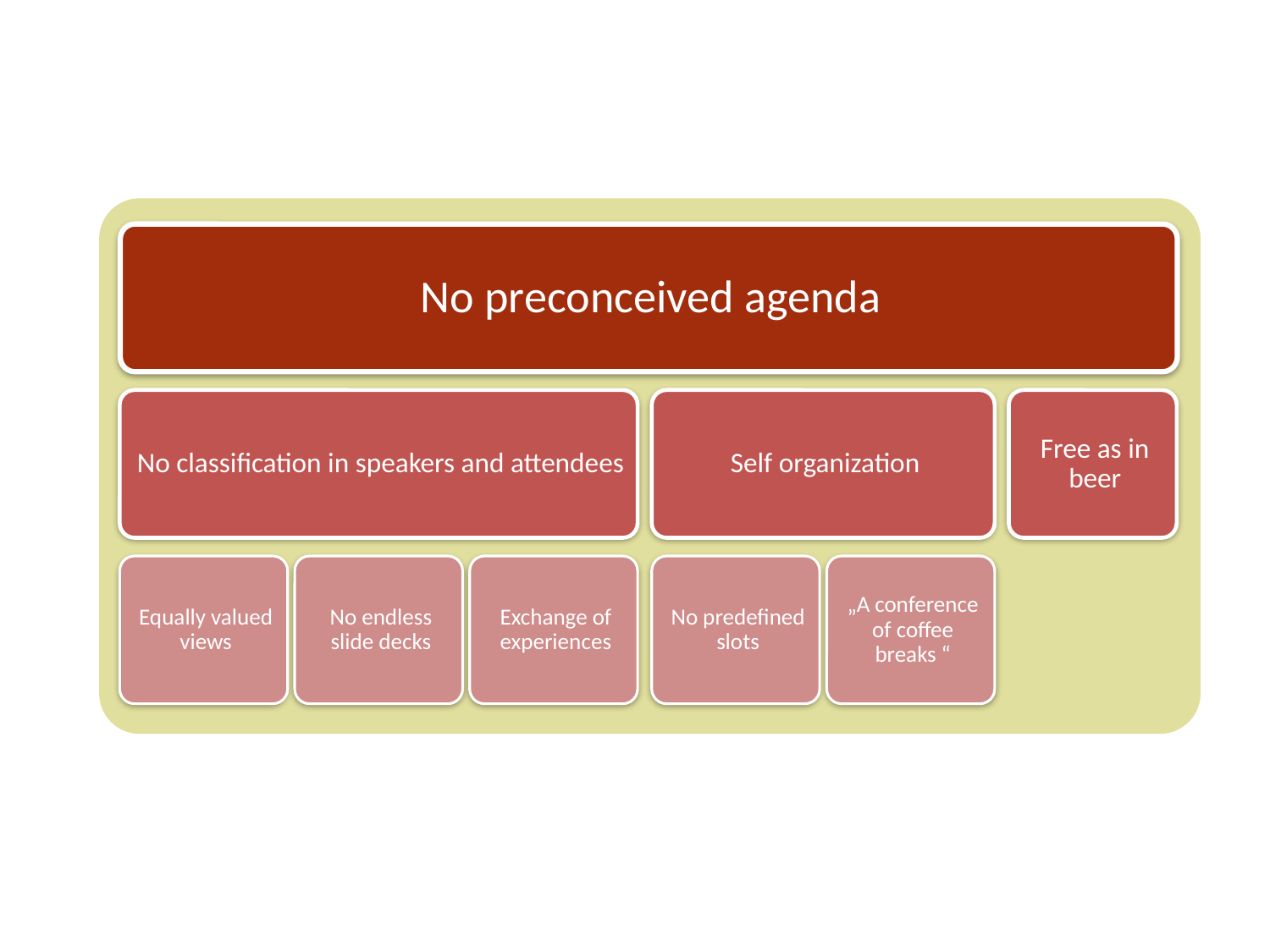

No preconceived agenda
No classification in speakers and attendees
Equally valued views
No endless slide decks
Exchange of experiences
Self organization
No predefined slots
„A conference of coffee breaks “
Free as in beer